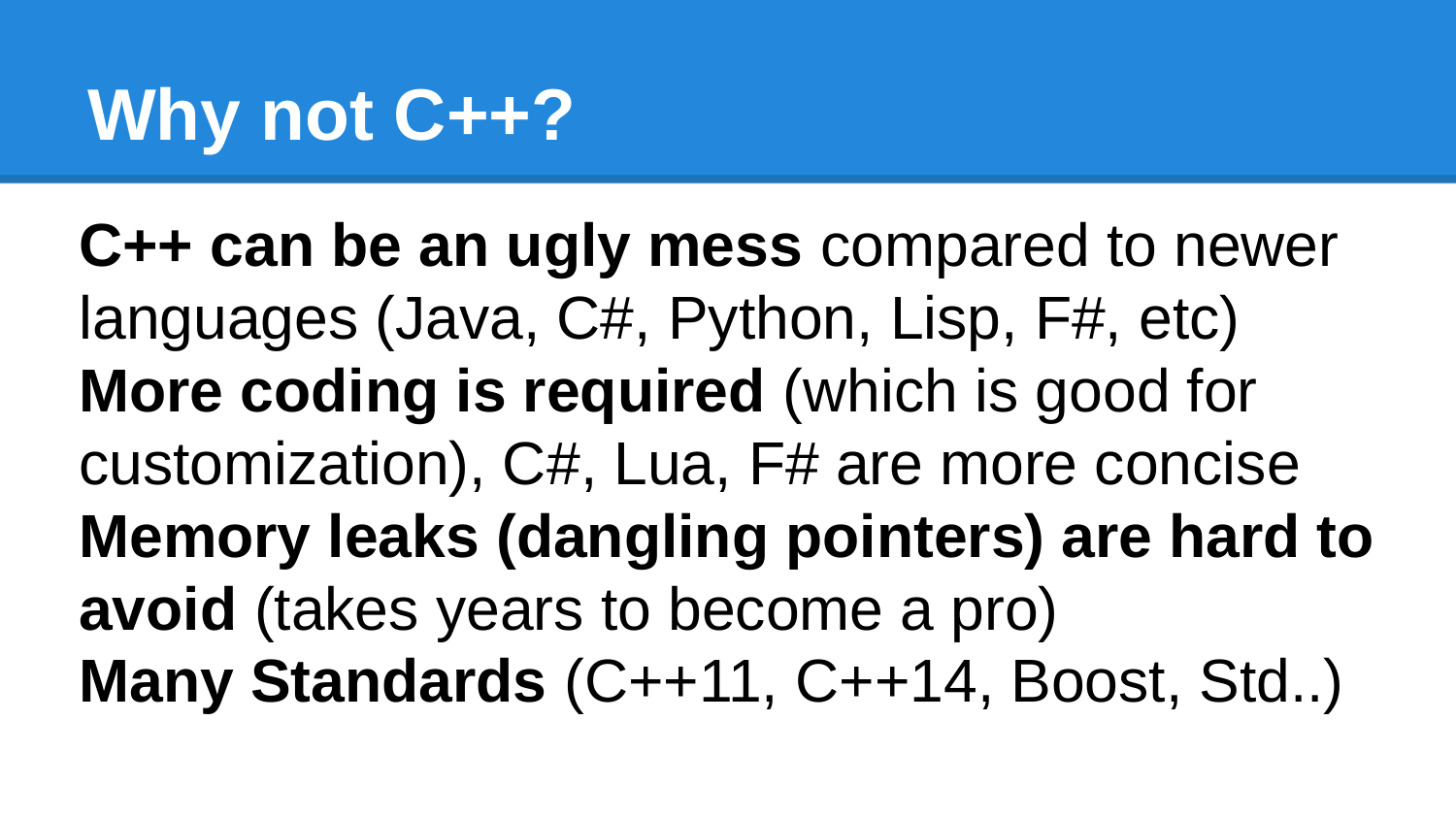

# Why not C++?
C++ can be an ugly mess compared to newer languages (Java, C#, Python, Lisp, F#, etc)
More coding is required (which is good for customization), C#, Lua, F# are more concise
Memory leaks (dangling pointers) are hard to avoid (takes years to become a pro)
Many Standards (C++11, C++14, Boost, Std..)